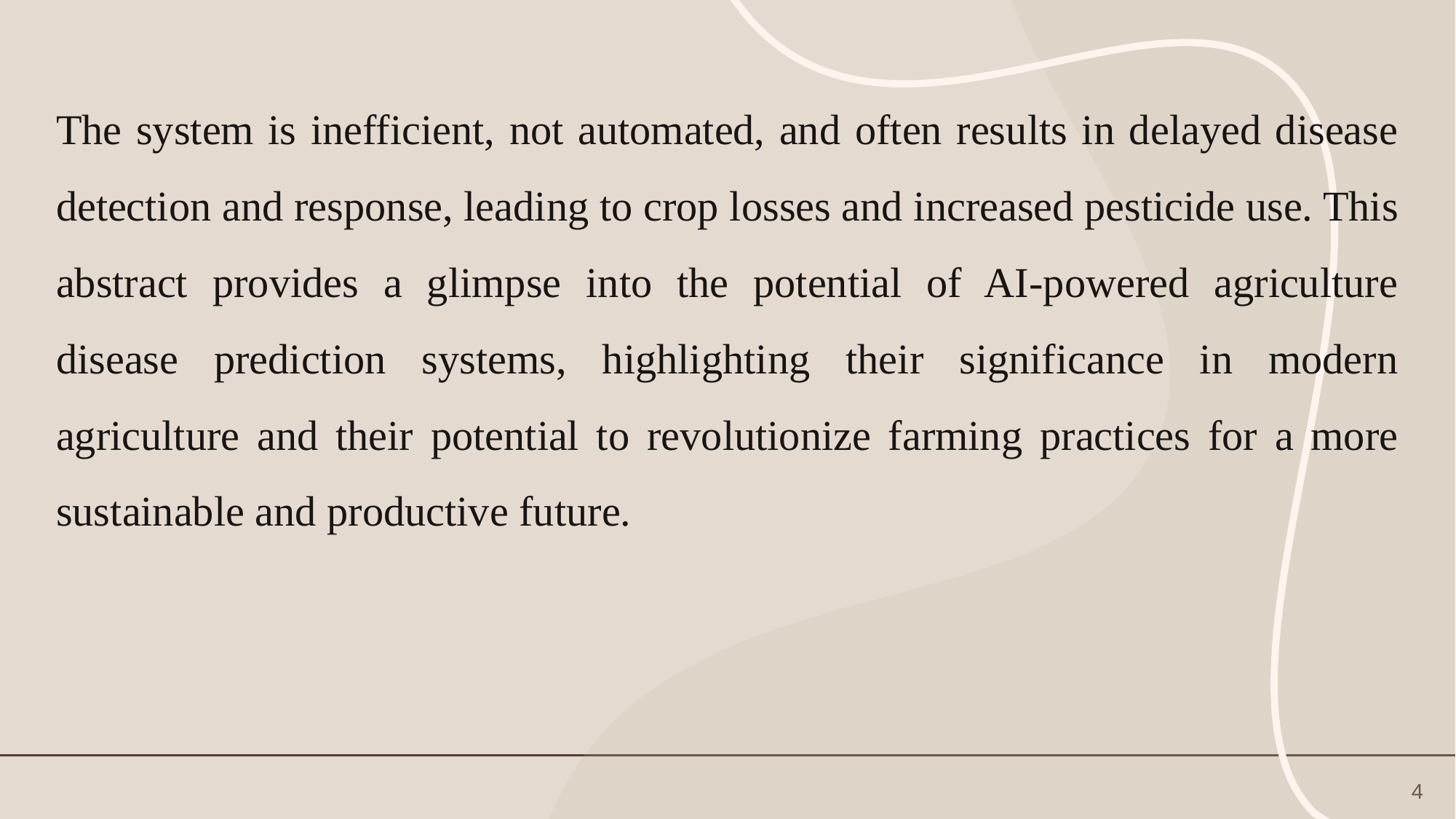

The system is inefficient, not automated, and often results in delayed disease detection and response, leading to crop losses and increased pesticide use. This abstract provides a glimpse into the potential of AI-powered agriculture disease prediction systems, highlighting their significance in modern agriculture and their potential to revolutionize farming practices for a more sustainable and productive future.
4